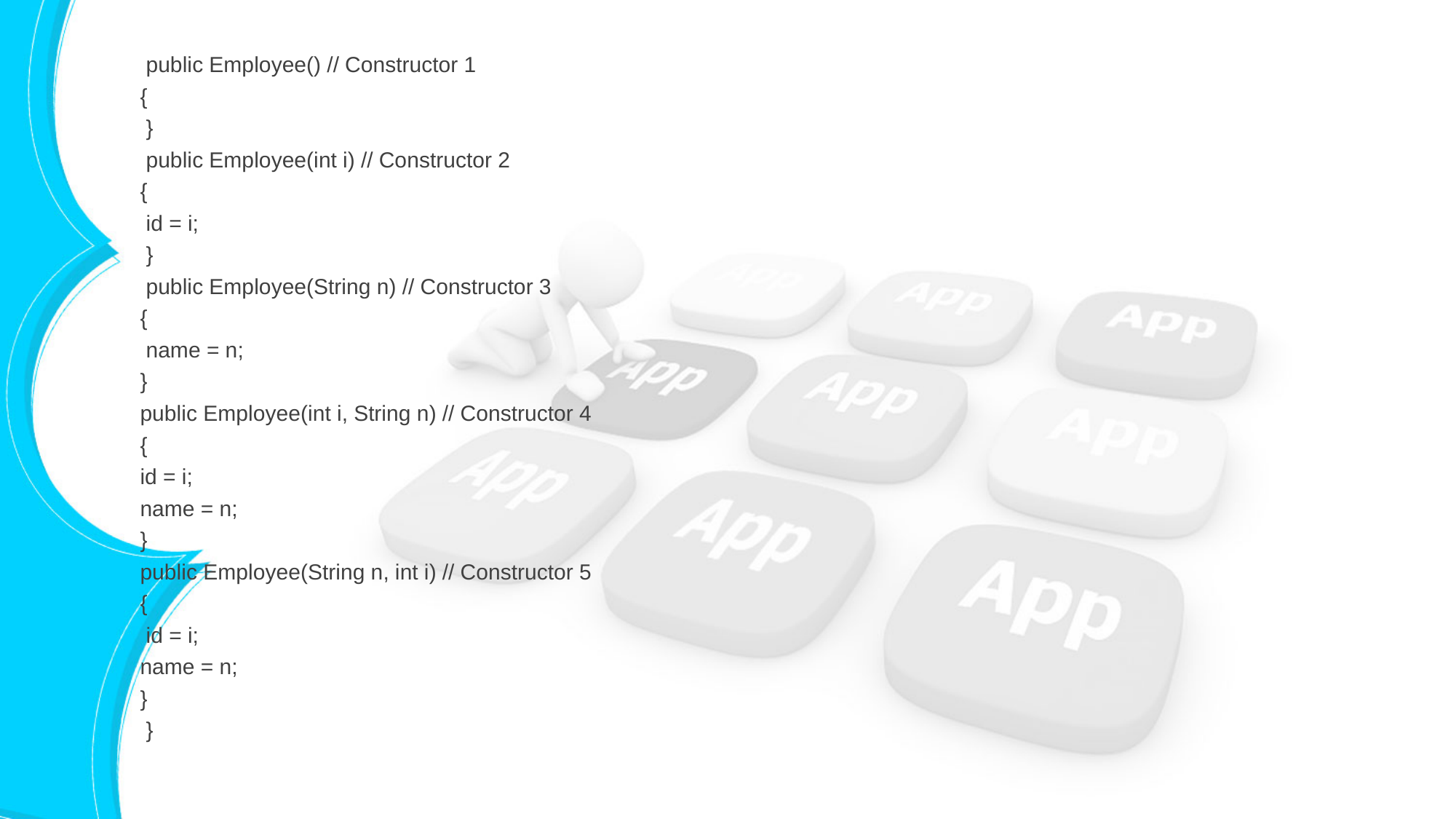

public Employee() // Constructor 1
{
 }
 public Employee(int i) // Constructor 2
{
 id = i;
 }
 public Employee(String n) // Constructor 3
{
 name = n;
}
public Employee(int i, String n) // Constructor 4
{
id = i;
name = n;
}
public Employee(String n, int i) // Constructor 5
{
 id = i;
name = n;
}
 }